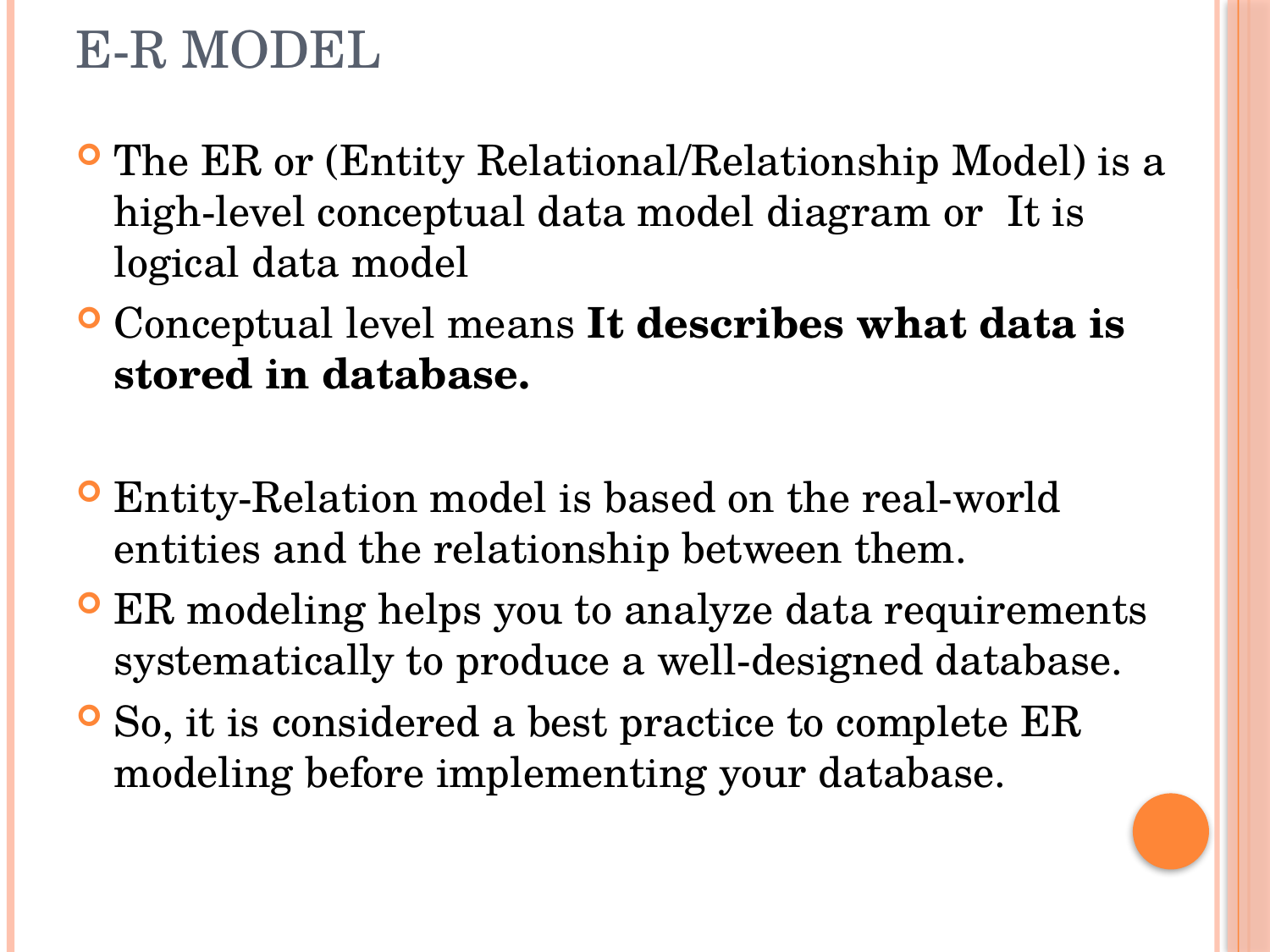

# E-r model
The ER or (Entity Relational/Relationship Model) is a high-level conceptual data model diagram or  It is logical data model
Conceptual level means It describes what data is stored in database.

Entity-Relation model is based on the real-world entities and the relationship between them.
ER modeling helps you to analyze data requirements systematically to produce a well-designed database.
So, it is considered a best practice to complete ER modeling before implementing your database.